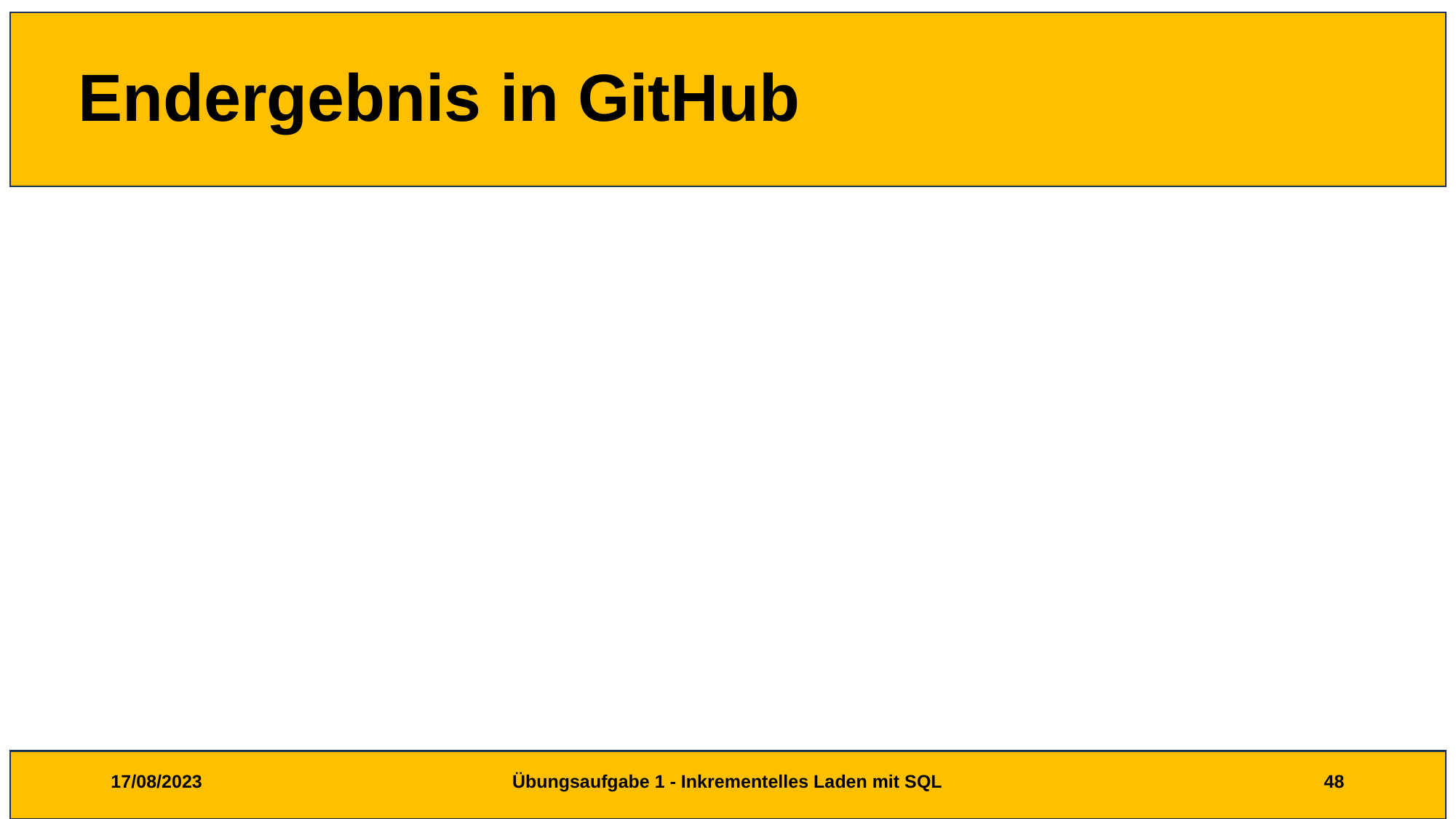

# Endergebnis in GitHub

17/08/2023
Übungsaufgabe 1 - Inkrementelles Laden mit SQL
48